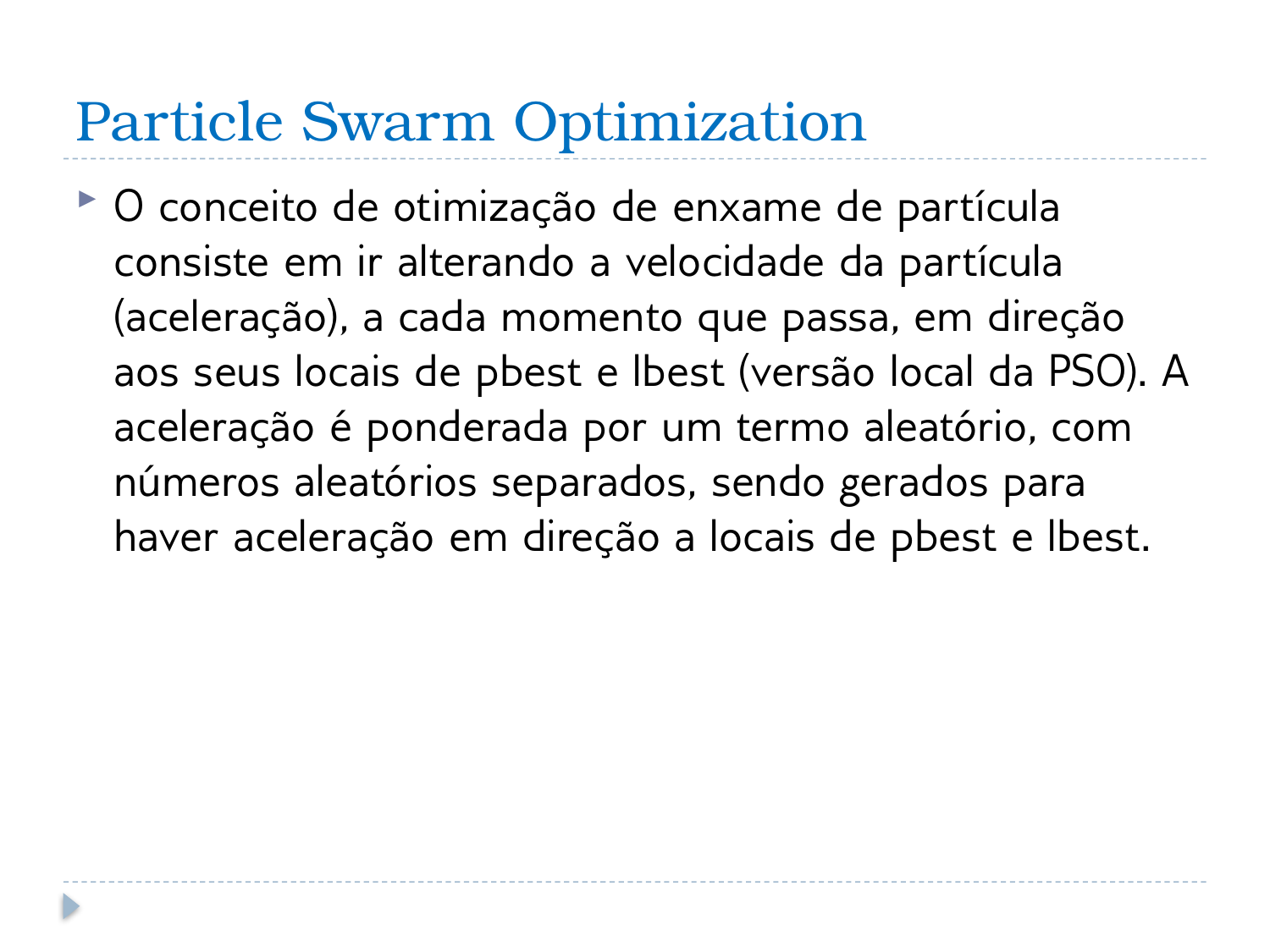

# Particle Swarm Optimization
O conceito de otimização de enxame de partícula consiste em ir alterando a velocidade da partícula (aceleração), a cada momento que passa, em direção aos seus locais de pbest e lbest (versão local da PSO). A aceleração é ponderada por um termo aleatório, com números aleatórios separados, sendo gerados para haver aceleração em direção a locais de pbest e lbest.